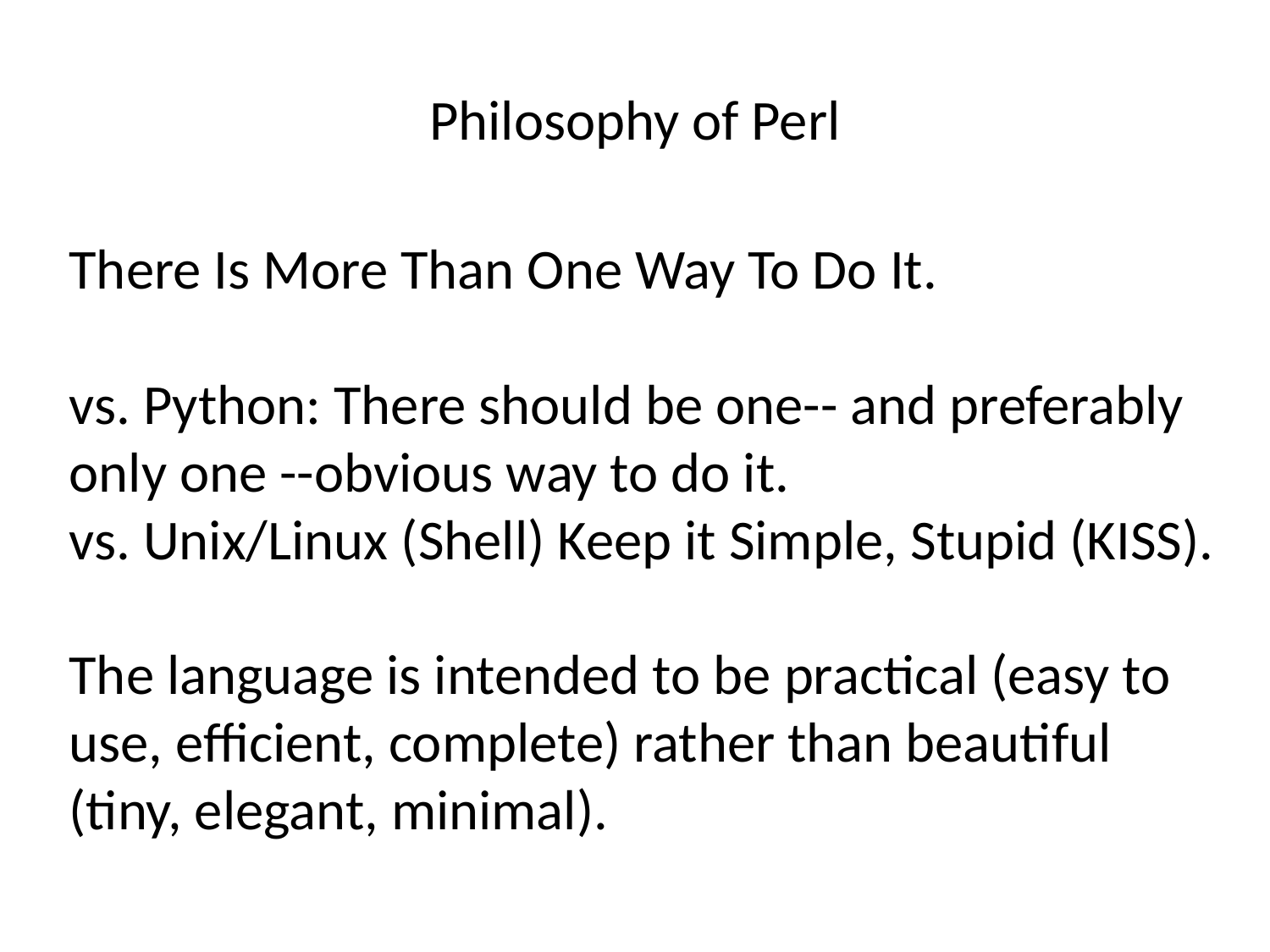

Philosophy of Perl
There Is More Than One Way To Do It.

vs. Python: There should be one-- and preferably only one --obvious way to do it.
vs. Unix/Linux (Shell) Keep it Simple, Stupid (KISS).

The language is intended to be practical (easy to use, efficient, complete) rather than beautiful (tiny, elegant, minimal).